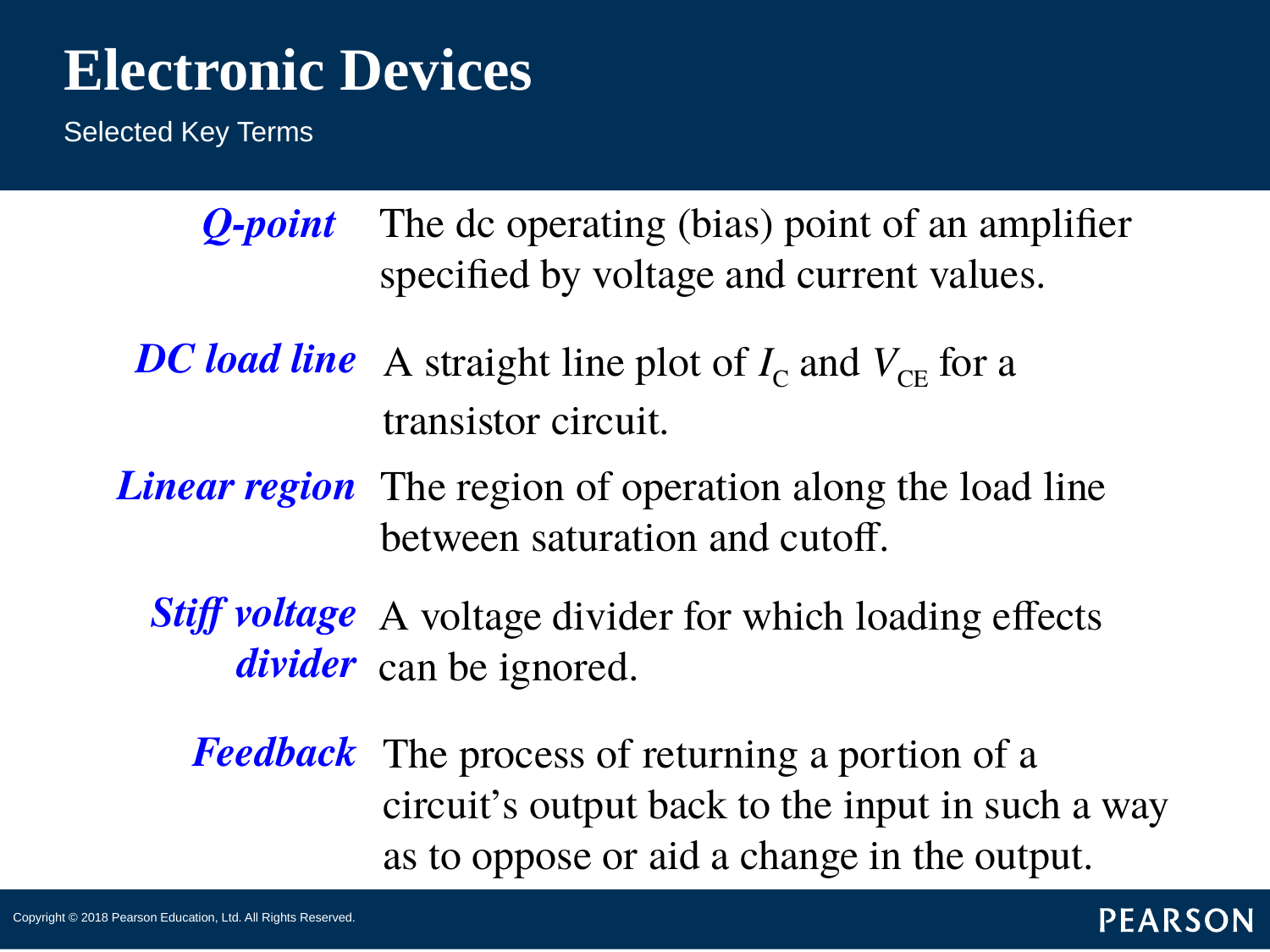

# Electronic Devices
Selected Key Terms
The dc operating (bias) point of an amplifier specified by voltage and current values.
Q-point

DC load line

Linear region

Stiff voltage divider

Feedback

A straight line plot of IC and VCE for a transistor circuit.
The region of operation along the load line between saturation and cutoff.
A voltage divider for which loading effects can be ignored.
The process of returning a portion of a circuit’s output back to the input in such a way as to oppose or aid a change in the output.